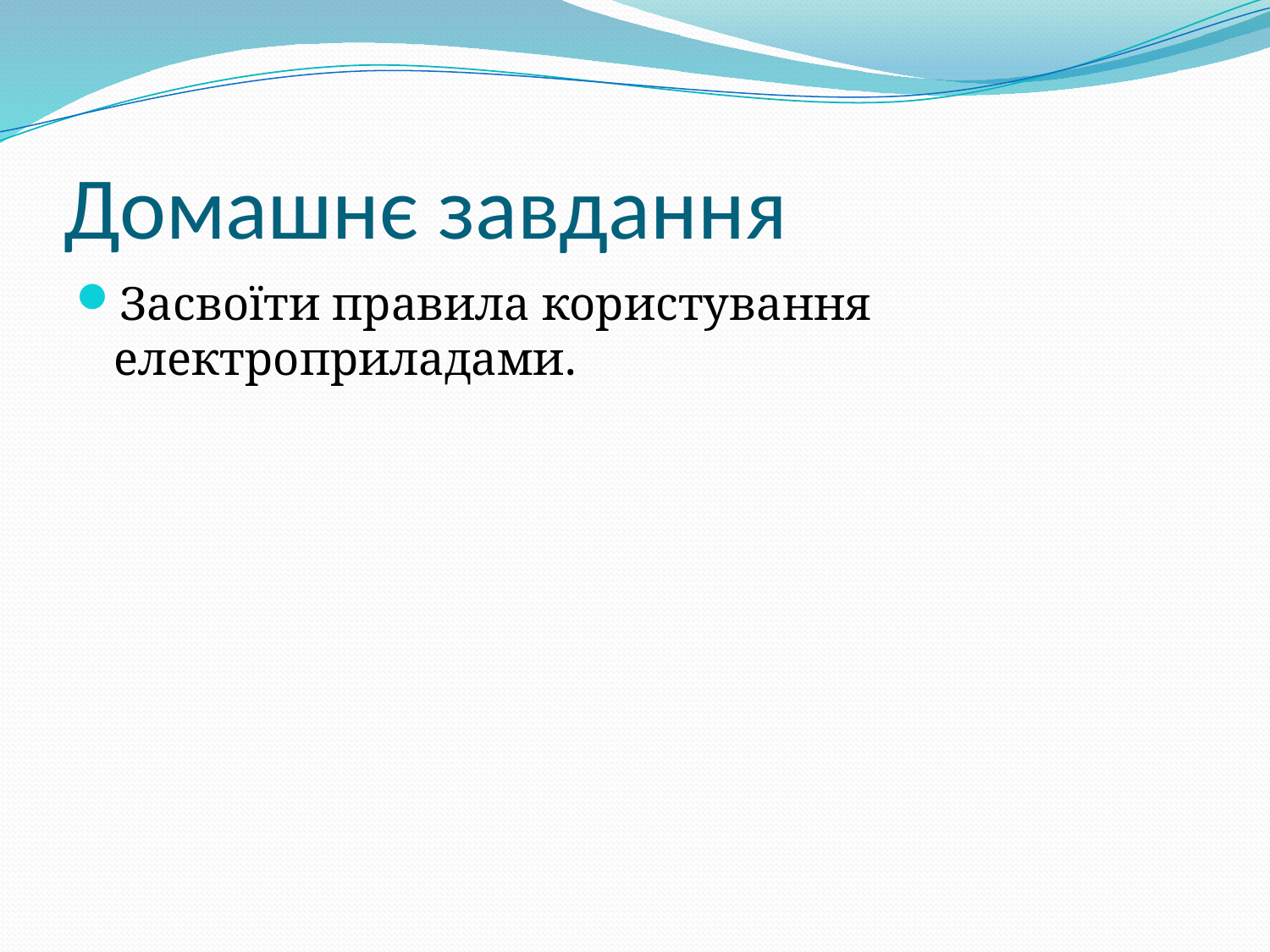

# Домашнє завдання
Засвоїти правила користування електроприладами.